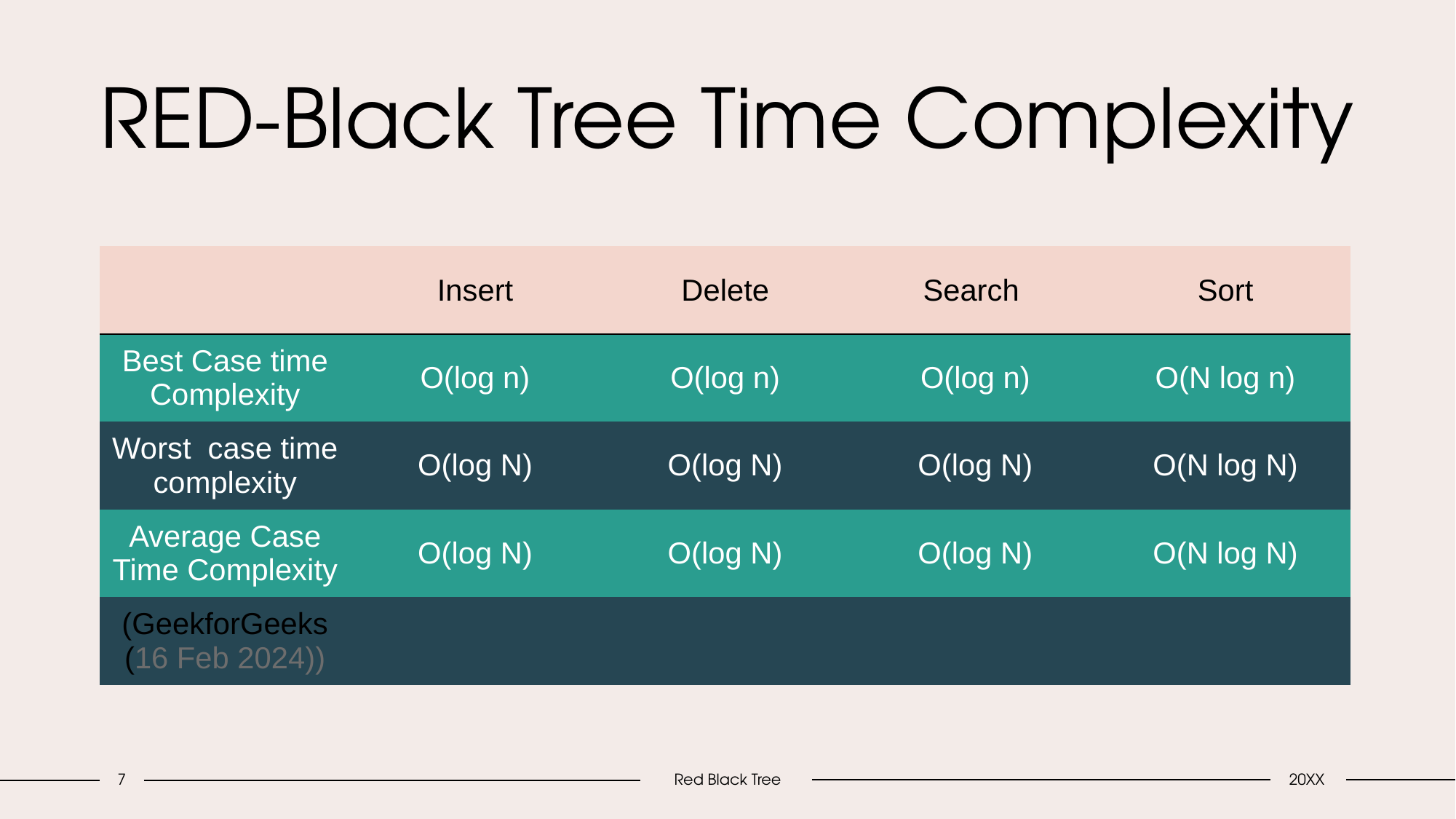

# RED-Black Tree Time Complexity
|  | Insert | Delete | Search | Sort |
| --- | --- | --- | --- | --- |
| Best Case time Complexity | O(log n) | O(log n) | O(log n) | O(N log n) |
| Worst case time complexity | O(log N) | O(log N) | O(log N) | O(N log N) |
| Average Case Time Complexity | O(log N) | O(log N) | O(log N) | O(N log N) |
| (GeekforGeeks (16 Feb 2024)) |  |  |  |  |
7
Red Black Tree
20XX